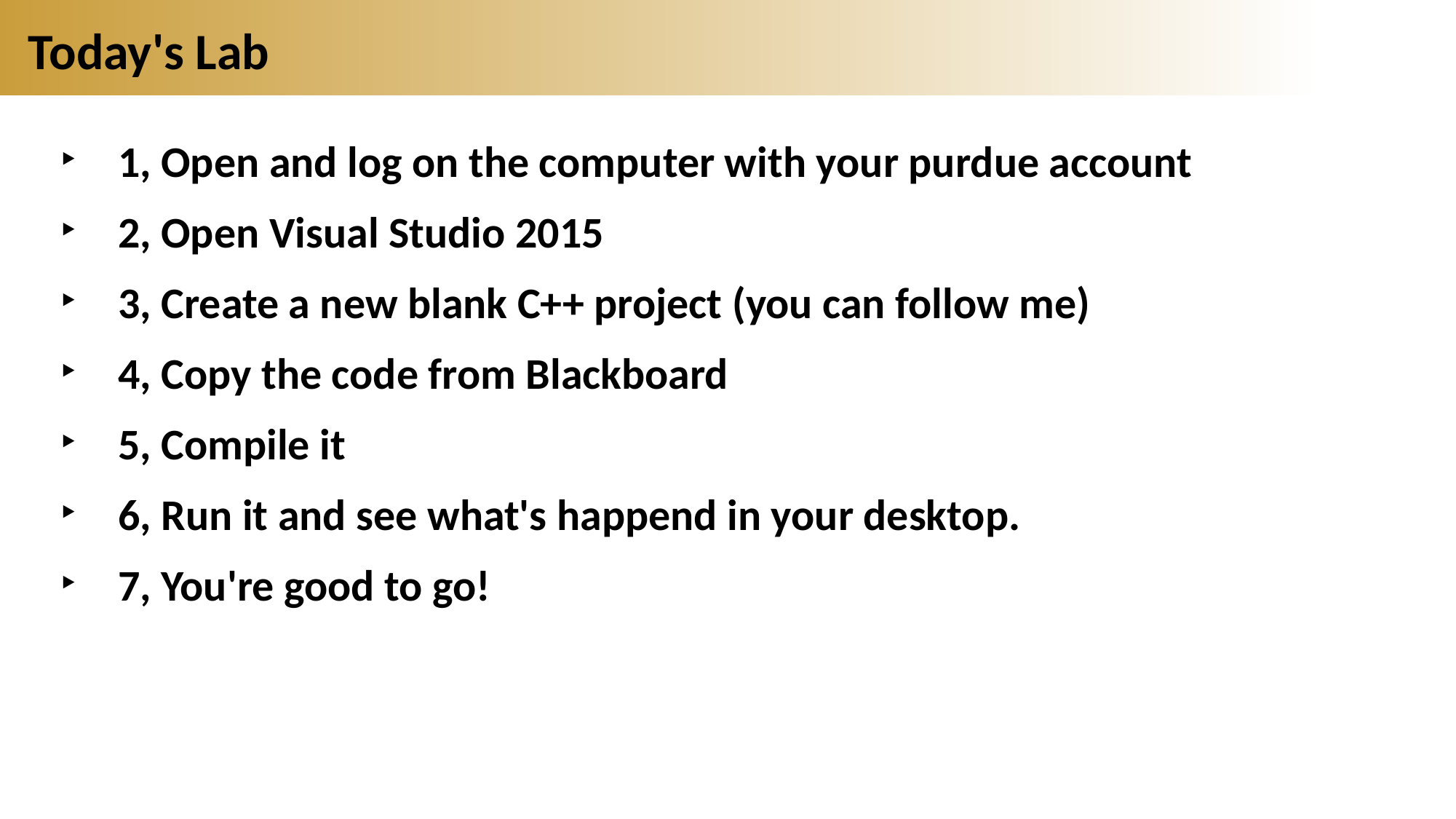

# Today's Lab
1, Open and log on the computer with your purdue account
2, Open Visual Studio 2015
3, Create a new blank C++ project (you can follow me)
4, Copy the code from Blackboard
5, Compile it
6, Run it and see what's happend in your desktop.
7, You're good to go!

19